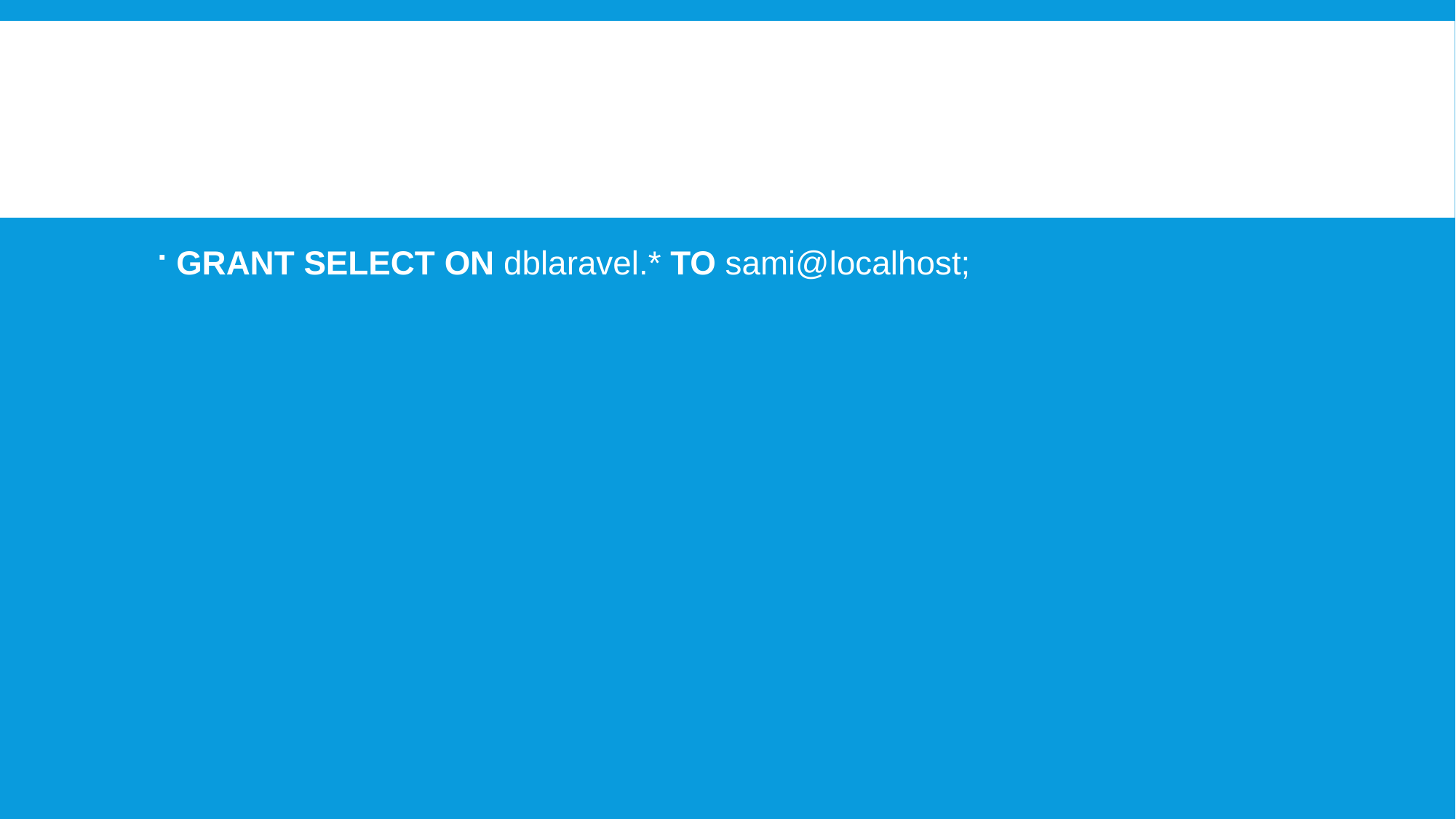

#
GRANT SELECT ON dblaravel.* TO sami@localhost;